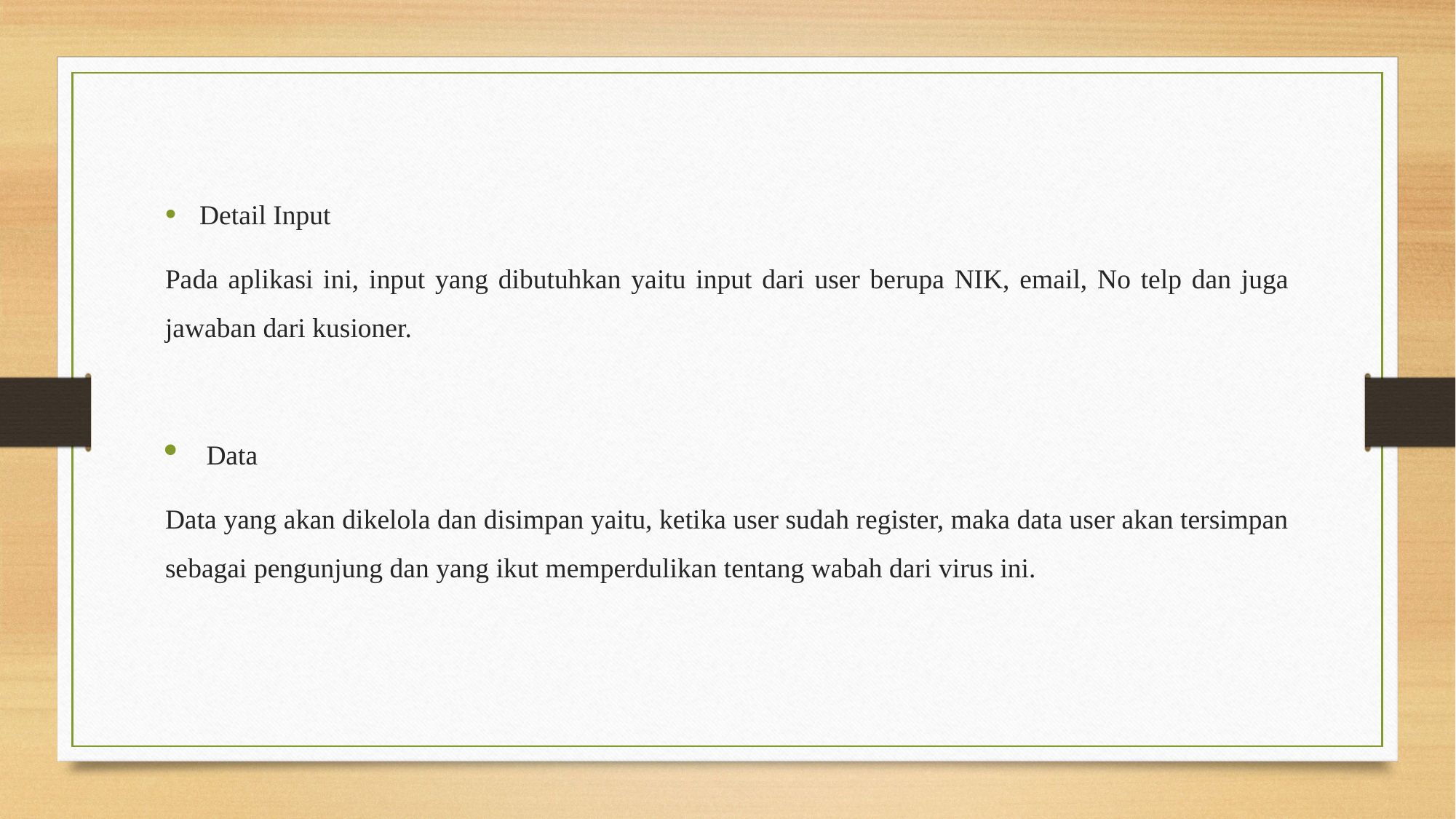

Detail Input
Pada aplikasi ini, input yang dibutuhkan yaitu input dari user berupa NIK, email, No telp dan juga jawaban dari kusioner.

Data
Data yang akan dikelola dan disimpan yaitu, ketika user sudah register, maka data user akan tersimpan sebagai pengunjung dan yang ikut memperdulikan tentang wabah dari virus ini.